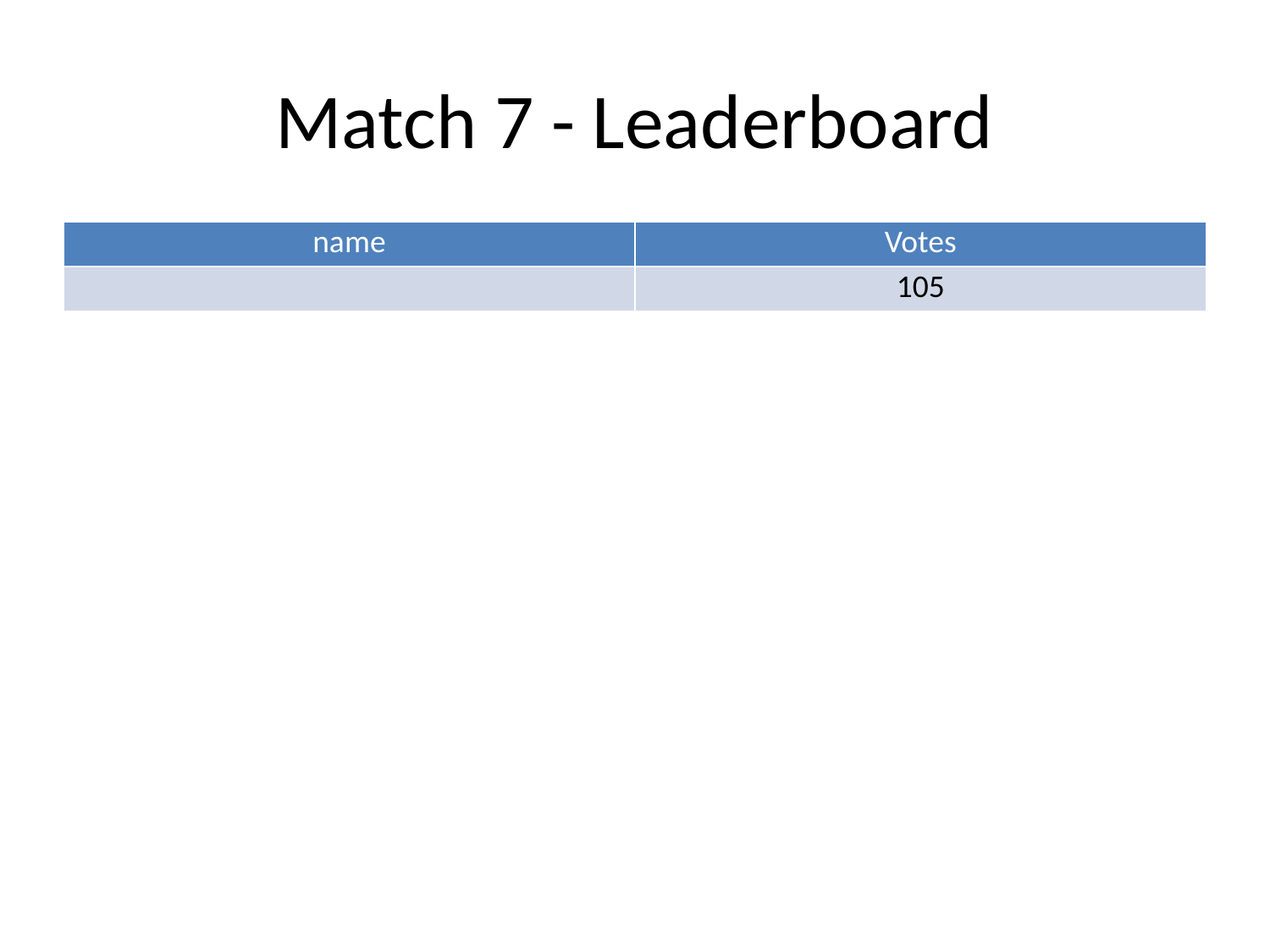

# Match 7 - Leaderboard
| name | Votes |
| --- | --- |
|  | 105 |